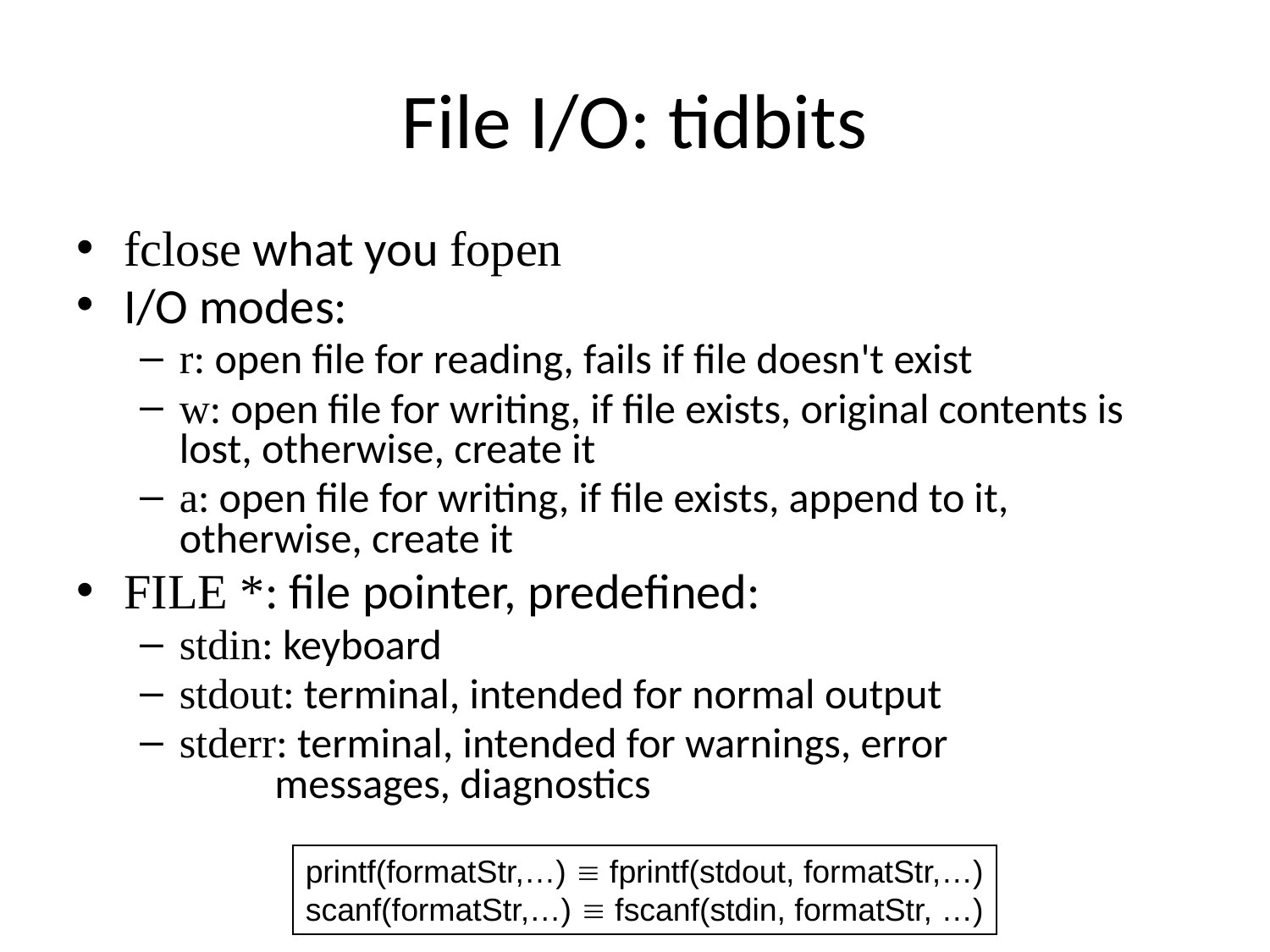

# File I/O: tidbits
fclose what you fopen
I/O modes:
r: open file for reading, fails if file doesn't exist
w: open file for writing, if file exists, original contents is lost, otherwise, create it
a: open file for writing, if file exists, append to it, otherwise, create it
FILE *: file pointer, predefined:
stdin: keyboard
stdout: terminal, intended for normal output
stderr: terminal, intended for warnings, error
          messages, diagnostics
printf(formatStr,…) ≡ fprintf(stdout, formatStr,…)
scanf(formatStr,…) ≡ fscanf(stdin, formatStr, …)